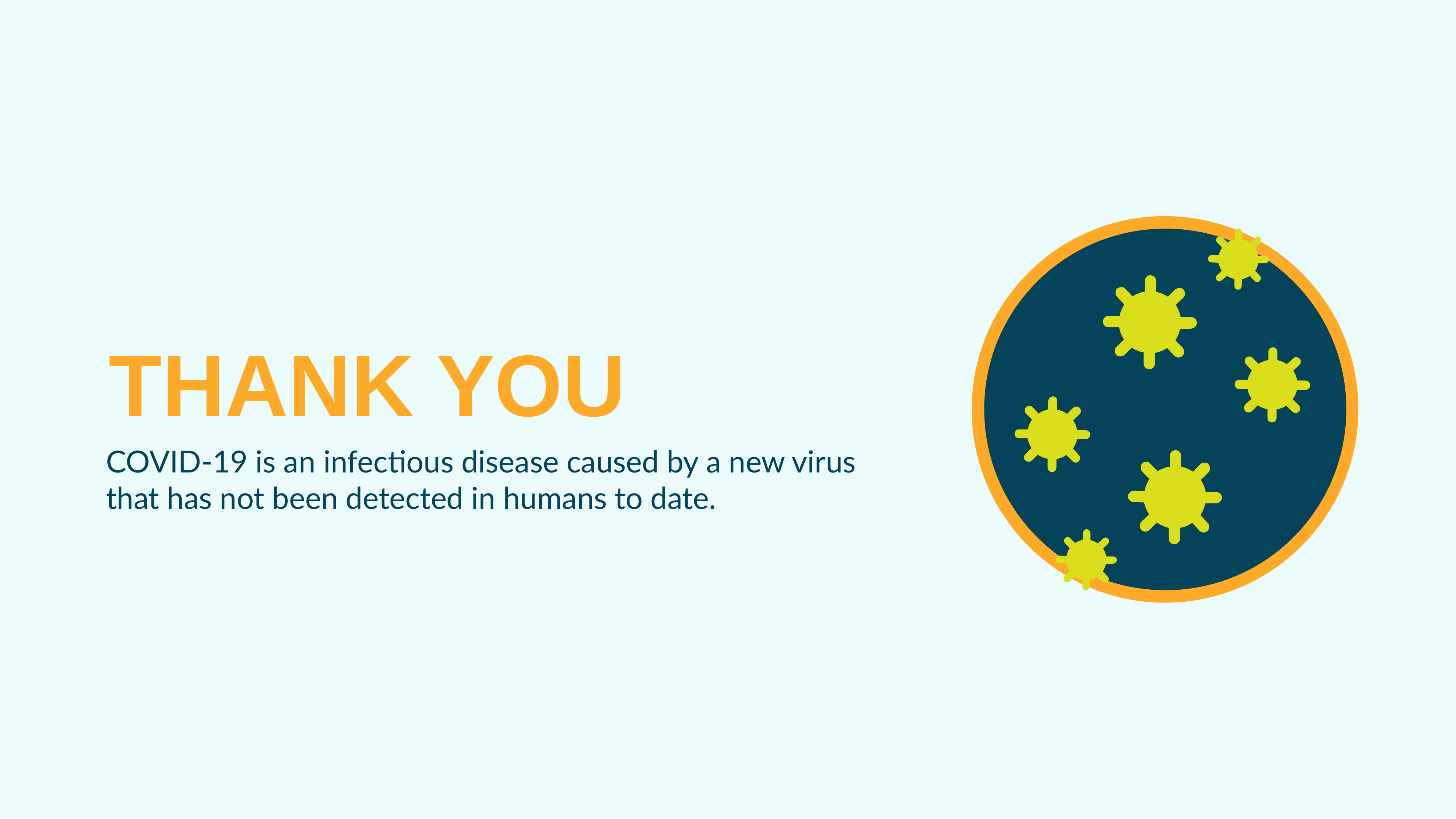

THANK YOU
COVID-19 is an infectious disease caused by a new virus that has not been detected in humans to date.